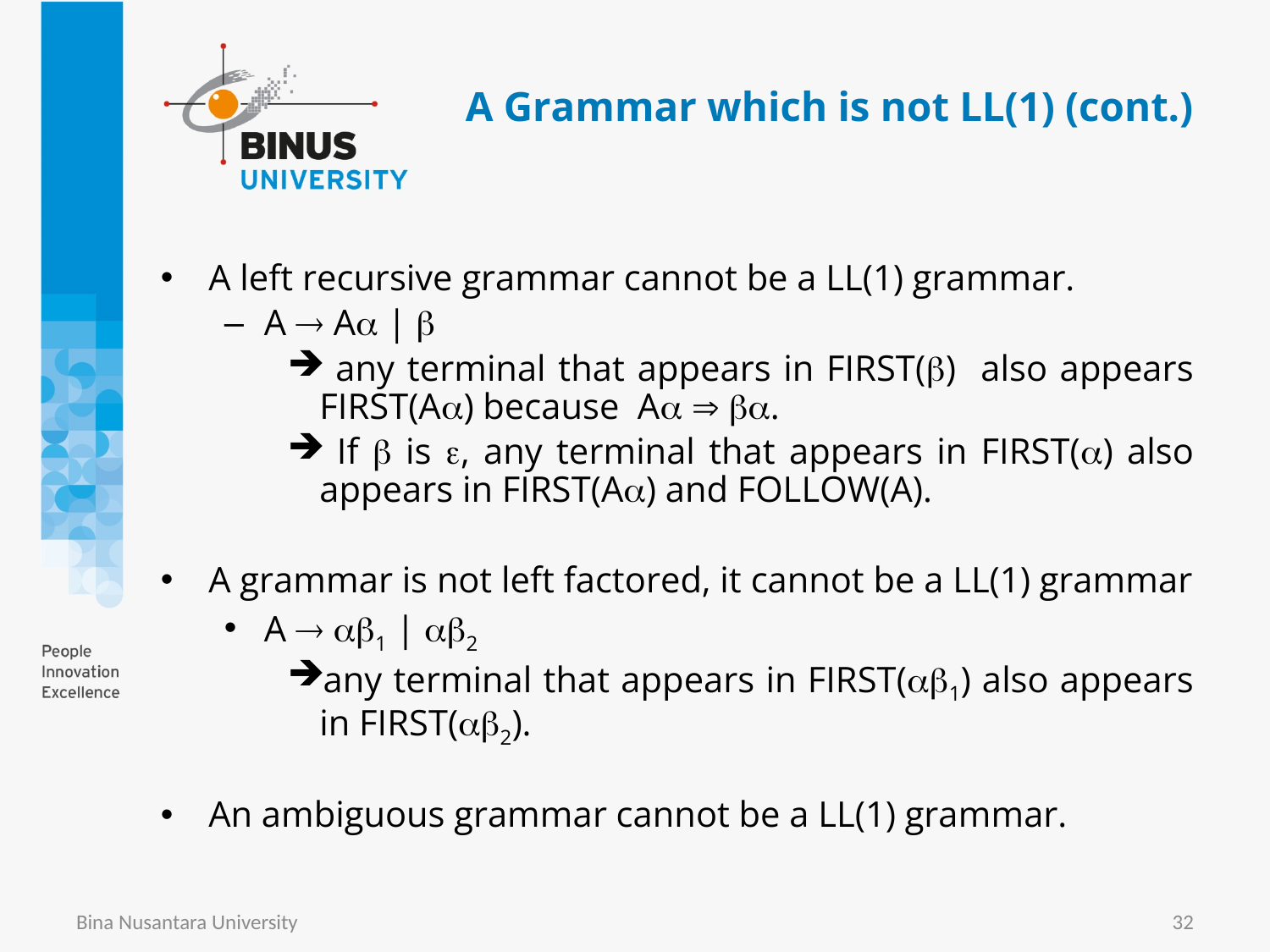

# A Grammar which is not LL(1) (cont.)
A left recursive grammar cannot be a LL(1) grammar.
A → Aα | β
 any terminal that appears in FIRST(β)  also appears FIRST(Aα) because  Aα ⇒ βα.
 If β is ε, any terminal that appears in FIRST(α) also appears in FIRST(Aα) and FOLLOW(A).

A grammar is not left factored, it cannot be a LL(1) grammar
A → αβ1 | αβ2
any terminal that appears in FIRST(αβ1) also appears in FIRST(αβ2).

An ambiguous grammar cannot be a LL(1) grammar.

Bina Nusantara University
32